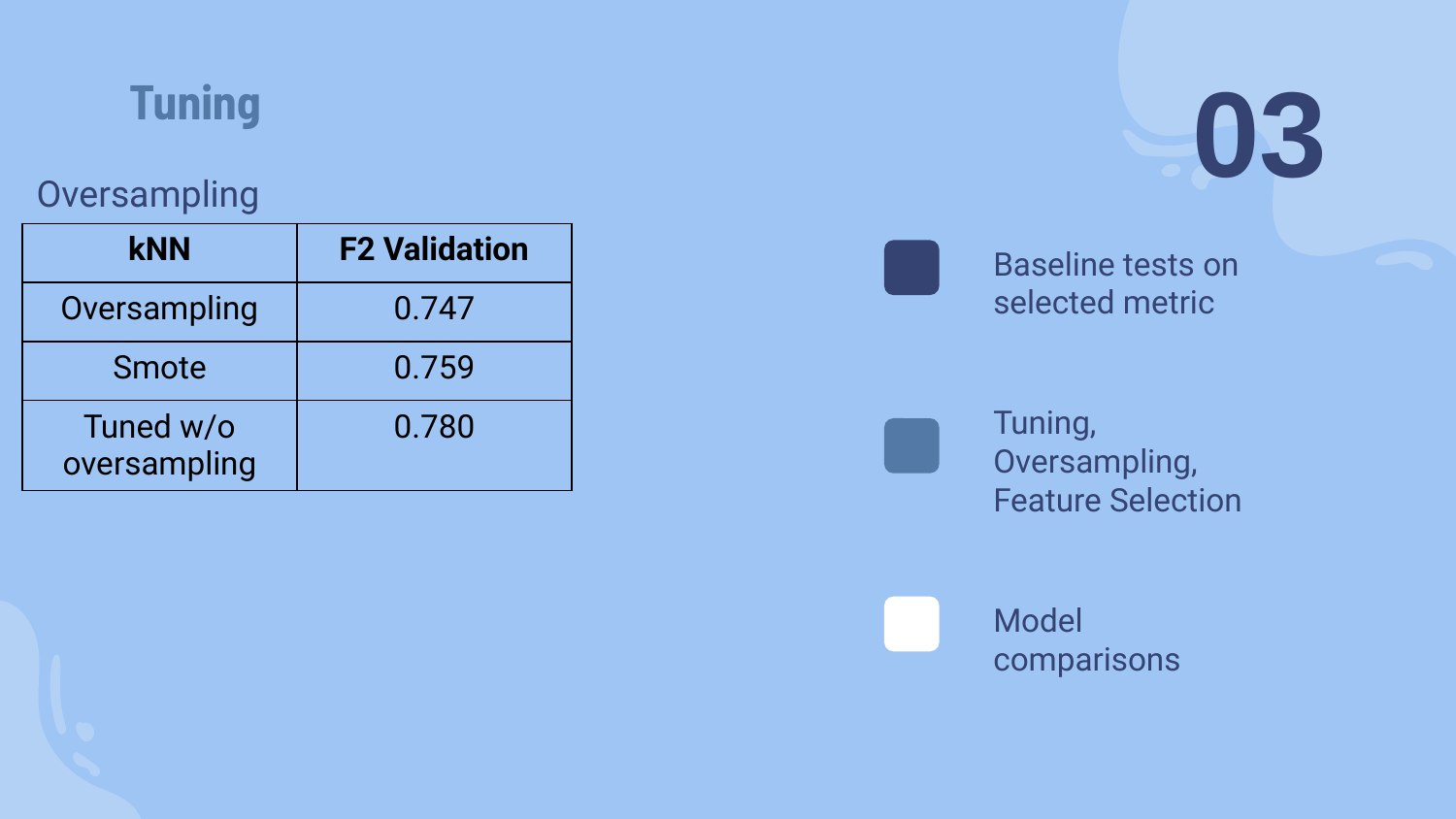

03
# Tuning
Oversampling
Baseline tests on selected metric
| kNN | F2 Validation |
| --- | --- |
| Oversampling | 0.747 |
| Smote | 0.759 |
| Tuned w/o oversampling | 0.780 |

Tuning, Oversampling, Feature Selection

Model comparisons